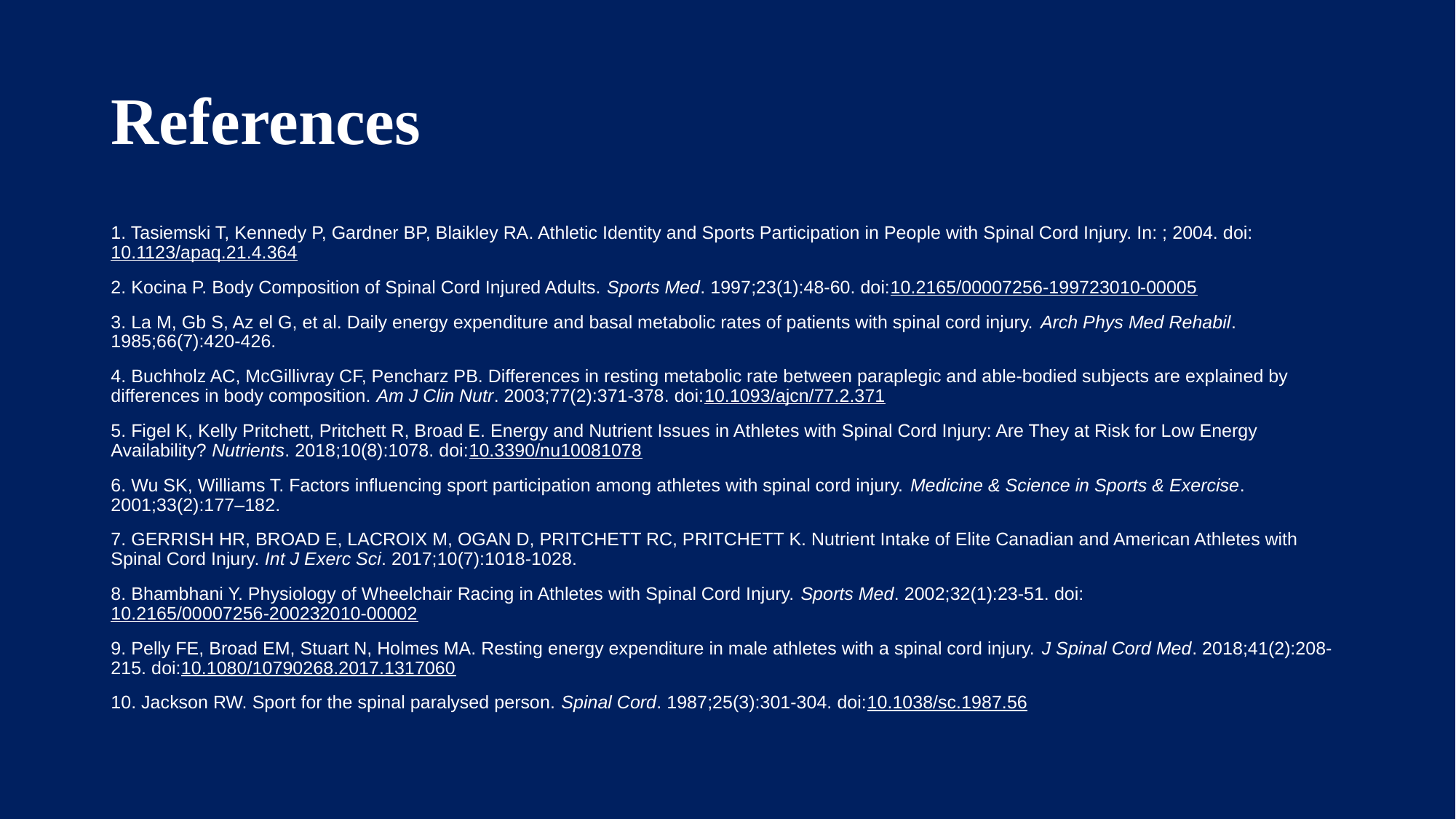

# References
1. Tasiemski T, Kennedy P, Gardner BP, Blaikley RA. Athletic Identity and Sports Participation in People with Spinal Cord Injury. In: ; 2004. doi:10.1123/apaq.21.4.364
2. Kocina P. Body Composition of Spinal Cord Injured Adults. Sports Med. 1997;23(1):48-60. doi:10.2165/00007256-199723010-00005
3. La M, Gb S, Az el G, et al. Daily energy expenditure and basal metabolic rates of patients with spinal cord injury. Arch Phys Med Rehabil. 1985;66(7):420-426.
4. Buchholz AC, McGillivray CF, Pencharz PB. Differences in resting metabolic rate between paraplegic and able-bodied subjects are explained by differences in body composition. Am J Clin Nutr. 2003;77(2):371-378. doi:10.1093/ajcn/77.2.371
5. Figel K, Kelly Pritchett, Pritchett R, Broad E. Energy and Nutrient Issues in Athletes with Spinal Cord Injury: Are They at Risk for Low Energy Availability? Nutrients. 2018;10(8):1078. doi:10.3390/nu10081078
6. Wu SK, Williams T. Factors influencing sport participation among athletes with spinal cord injury. Medicine & Science in Sports & Exercise. 2001;33(2):177–182.
7. GERRISH HR, BROAD E, LACROIX M, OGAN D, PRITCHETT RC, PRITCHETT K. Nutrient Intake of Elite Canadian and American Athletes with Spinal Cord Injury. Int J Exerc Sci. 2017;10(7):1018-1028.
8. Bhambhani Y. Physiology of Wheelchair Racing in Athletes with Spinal Cord Injury. Sports Med. 2002;32(1):23-51. doi:10.2165/00007256-200232010-00002
9. Pelly FE, Broad EM, Stuart N, Holmes MA. Resting energy expenditure in male athletes with a spinal cord injury. J Spinal Cord Med. 2018;41(2):208-215. doi:10.1080/10790268.2017.1317060
10. Jackson RW. Sport for the spinal paralysed person. Spinal Cord. 1987;25(3):301-304. doi:10.1038/sc.1987.56